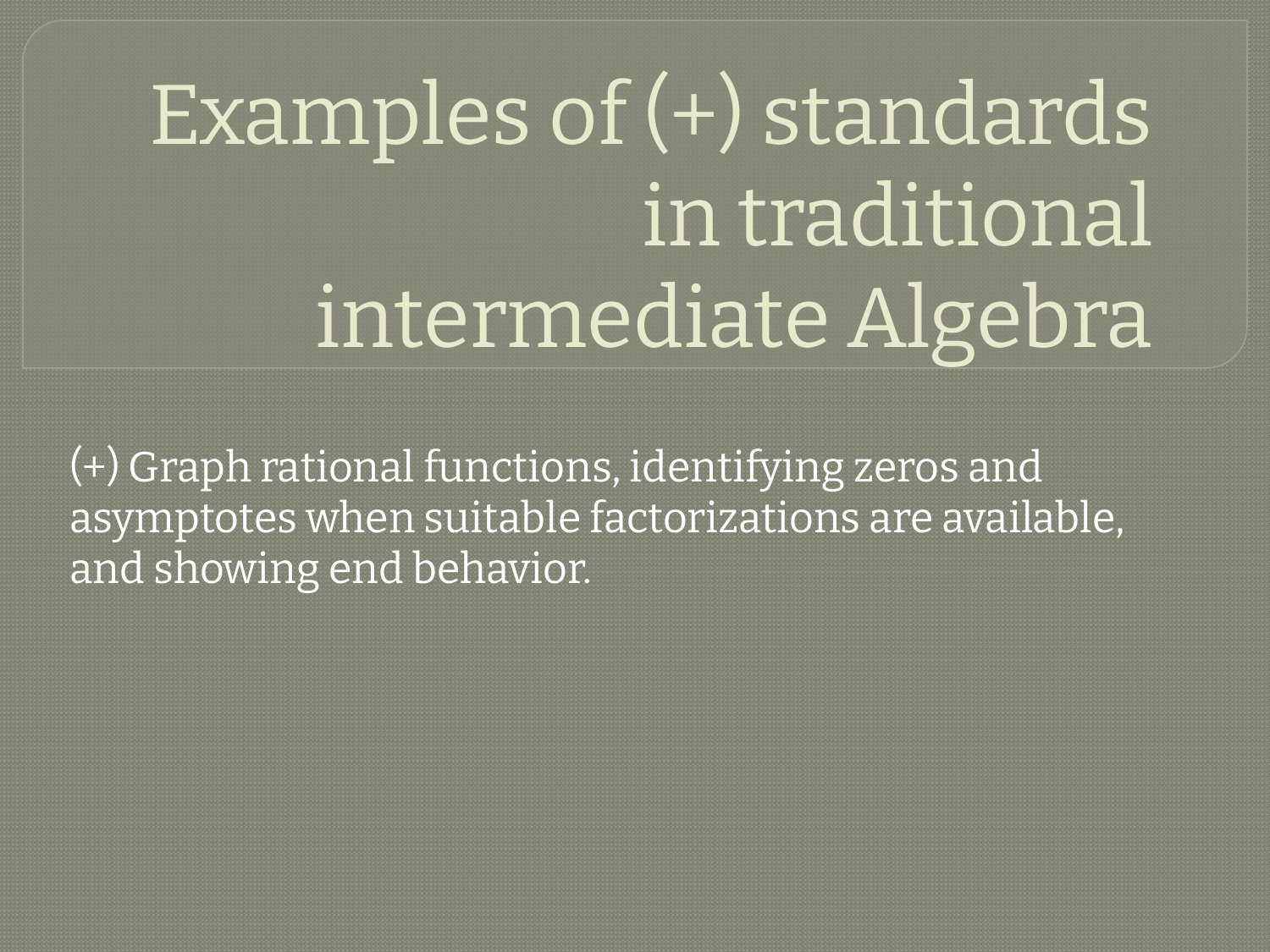

# Examples of (+) standards in traditional intermediate Algebra
(+) Graph rational functions, identifying zeros and asymptotes when suitable factorizations are available, and showing end behavior.